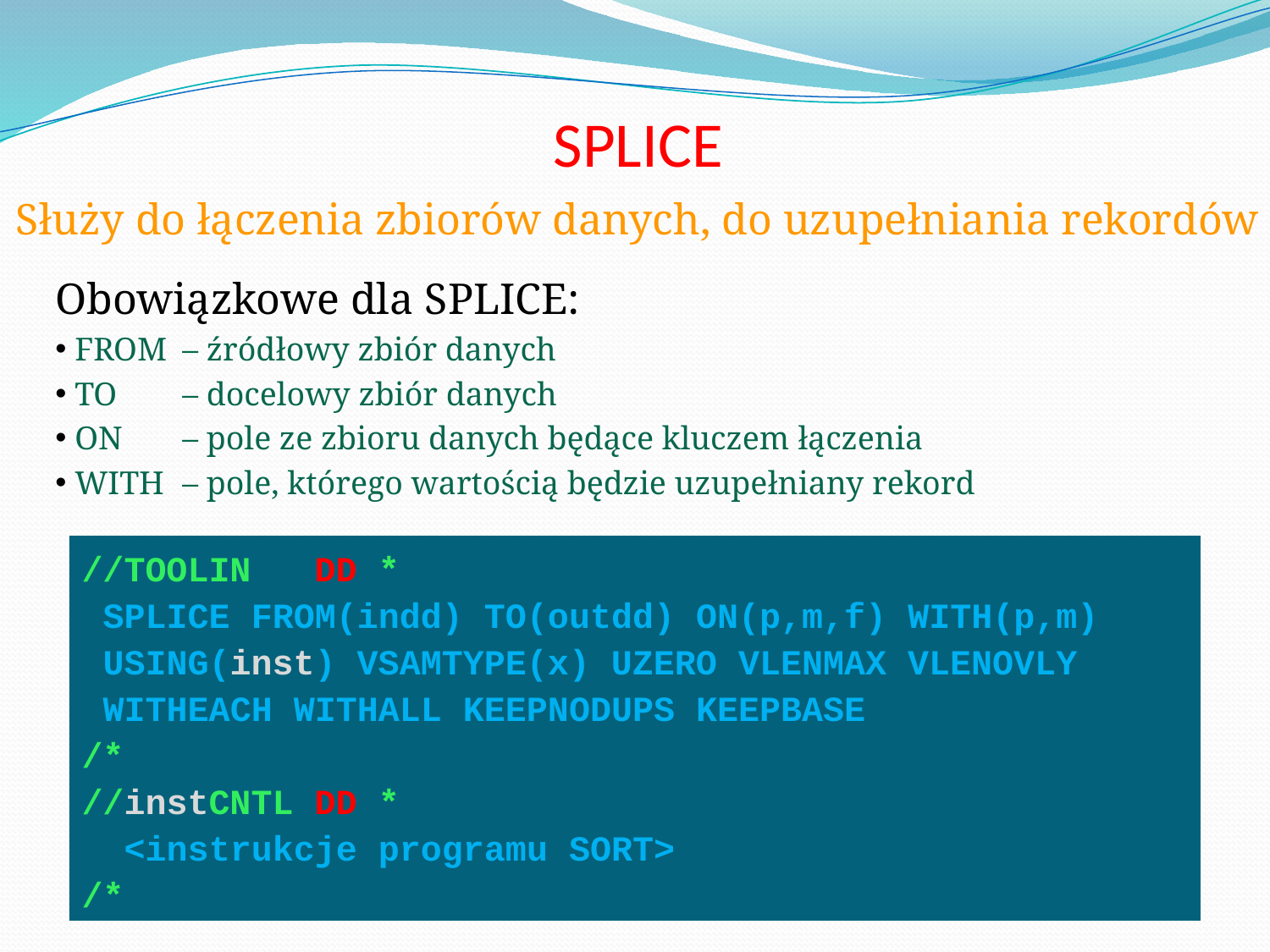

SPLICE
 Służy do łączenia zbiorów danych, do uzupełniania rekordów
Obowiązkowe dla SPLICE:
 FROM 	– źródłowy zbiór danych
 TO 	– docelowy zbiór danych
 ON 	– pole ze zbioru danych będące kluczem łączenia
 WITH 	– pole, którego wartością będzie uzupełniany rekord
//TOOLIN   DD *
 SPLICE FROM(indd) TO(outdd) ON(p,m,f) WITH(p,m)
 USING(inst) VSAMTYPE(x) UZERO VLENMAX VLENOVLY
 WITHEACH WITHALL KEEPNODUPS KEEPBASE
/*
//instCNTL DD *
  <instrukcje programu SORT>
/*